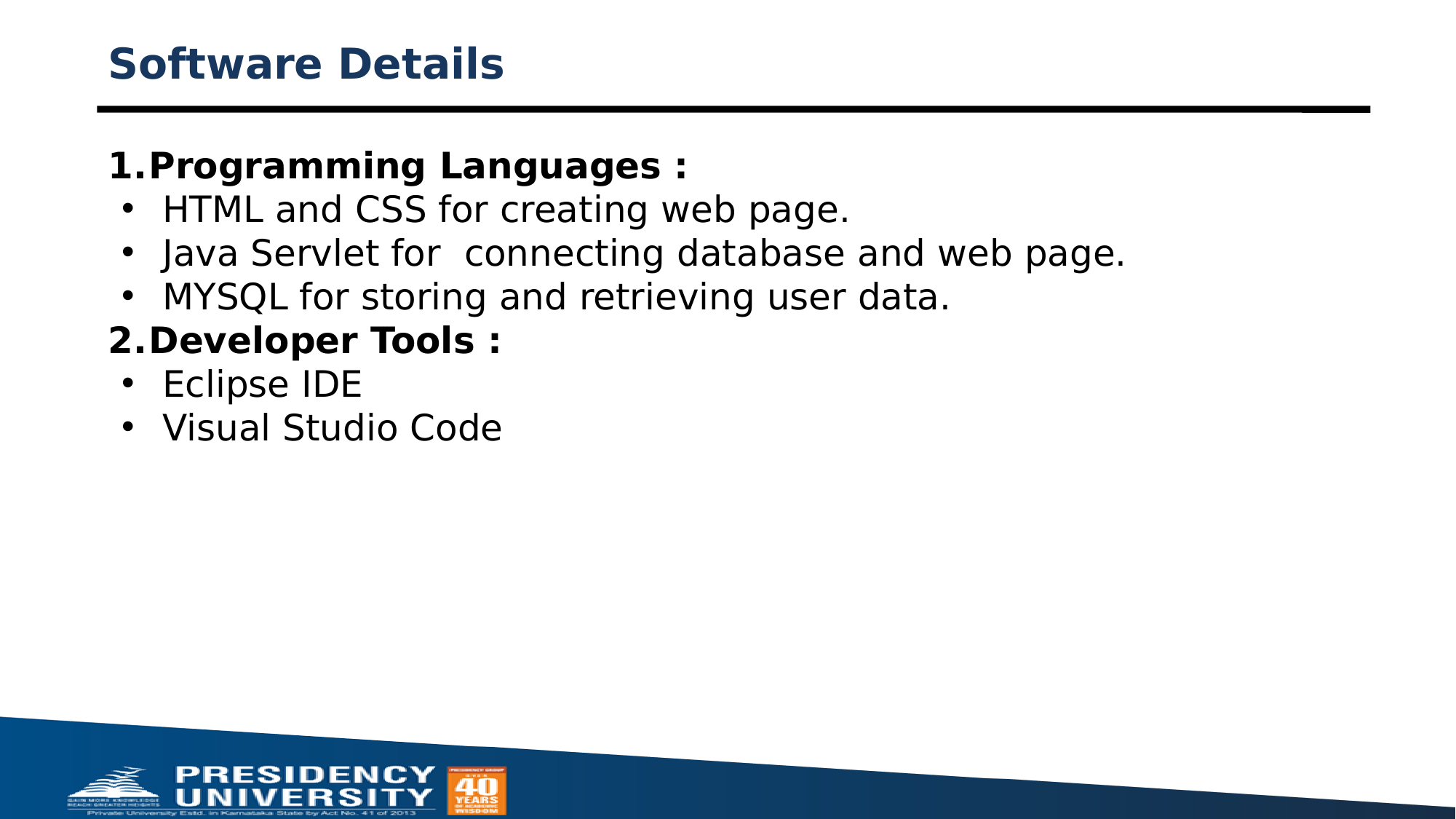

# Software Details
Programming Languages :
HTML and CSS for creating web page.
Java Servlet for  connecting database and web page.
MYSQL for storing and retrieving user data.
Developer Tools :
Eclipse IDE
Visual Studio Code